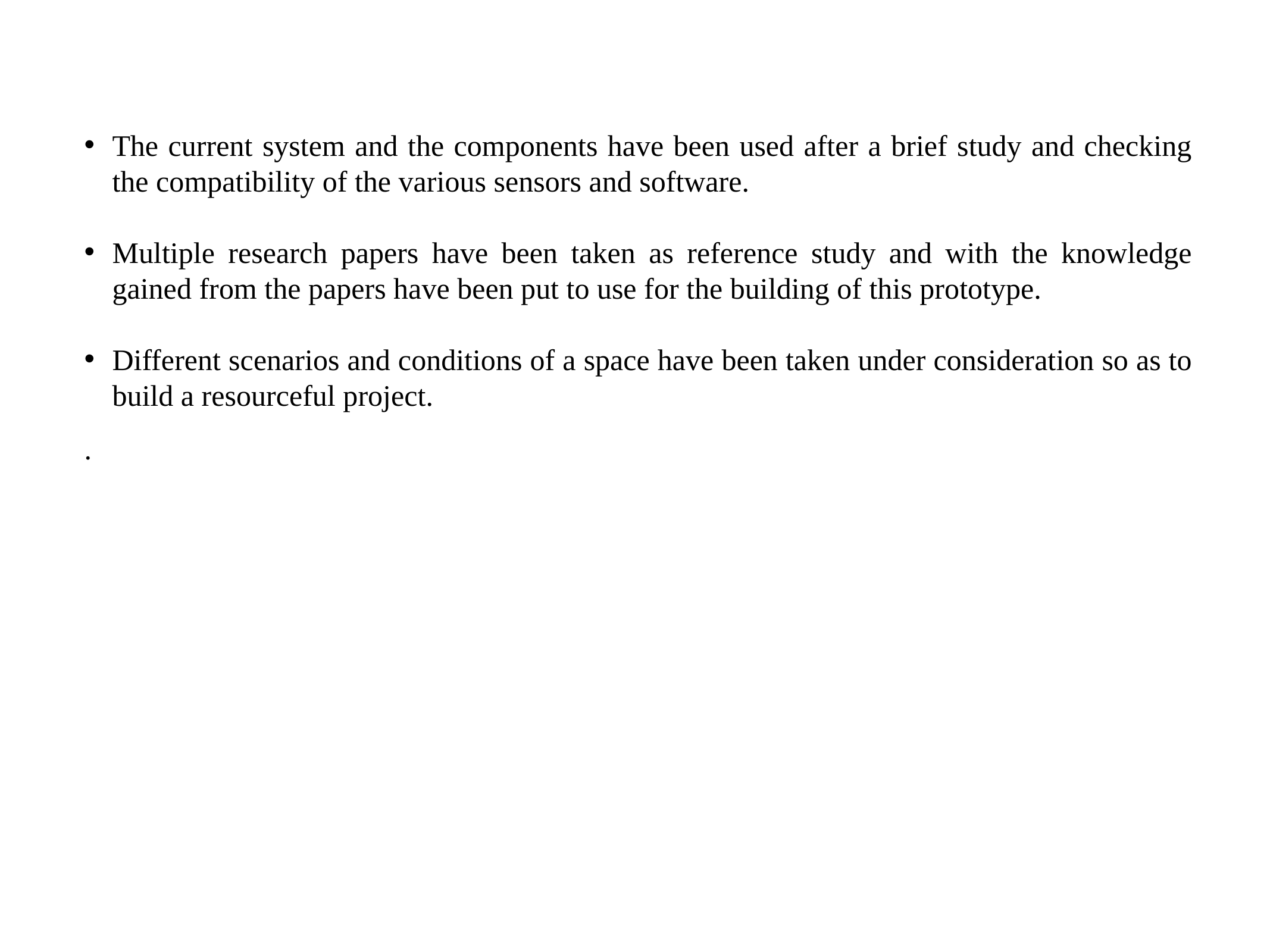

The current system and the components have been used after a brief study and checking the compatibility of the various sensors and software.

Multiple research papers have been taken as reference study and with the knowledge gained from the papers have been put to use for the building of this prototype.

Different scenarios and conditions of a space have been taken under consideration so as to build a resourceful project.
.